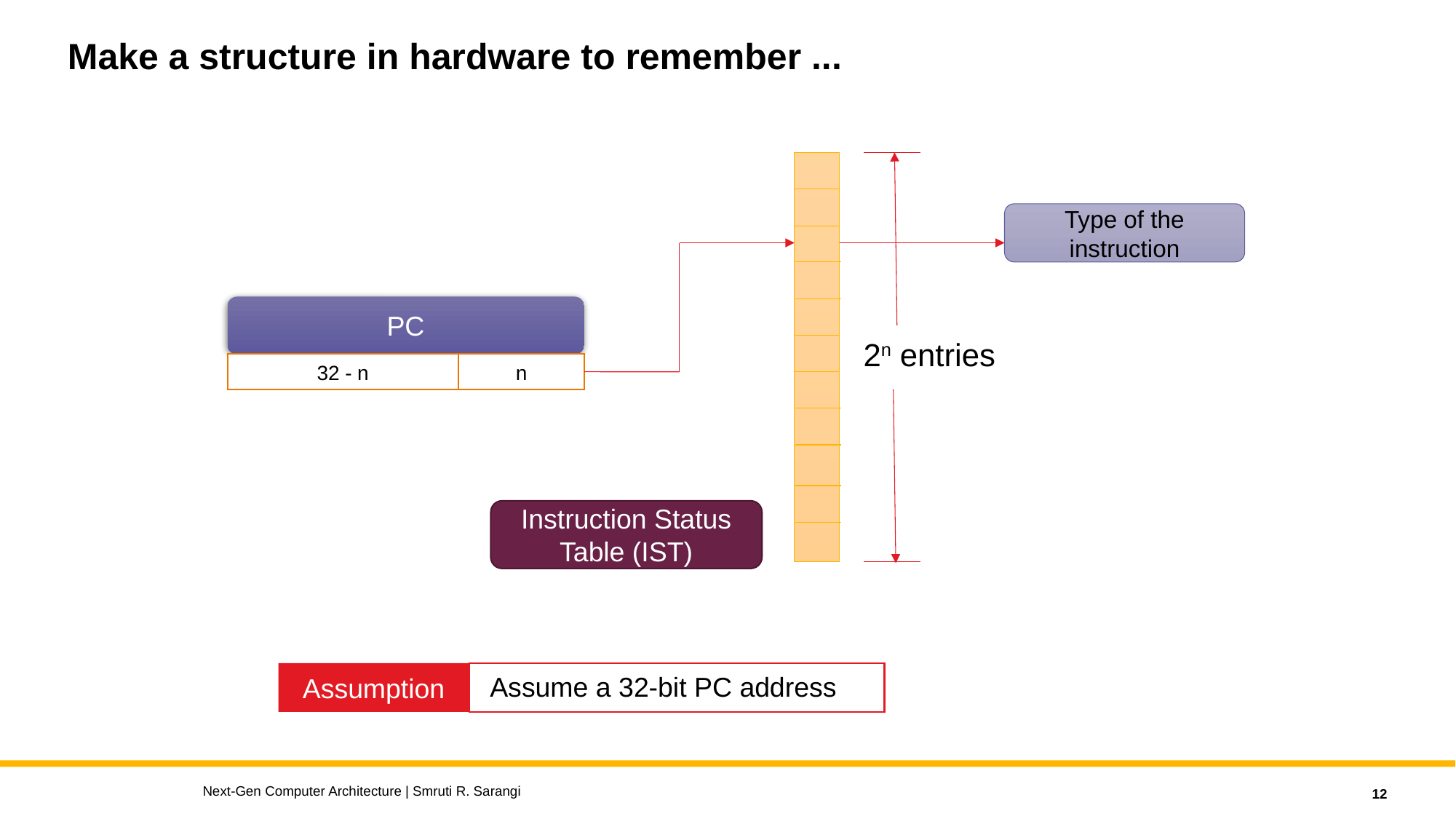

# Make a structure in hardware to remember ...

Type of the instruction
PC
2n entries
n
32 - n
Instruction Status Table (IST)

Assumption
Assume a 32-bit PC address
Next-Gen Computer Architecture | Smruti R. Sarangi
12